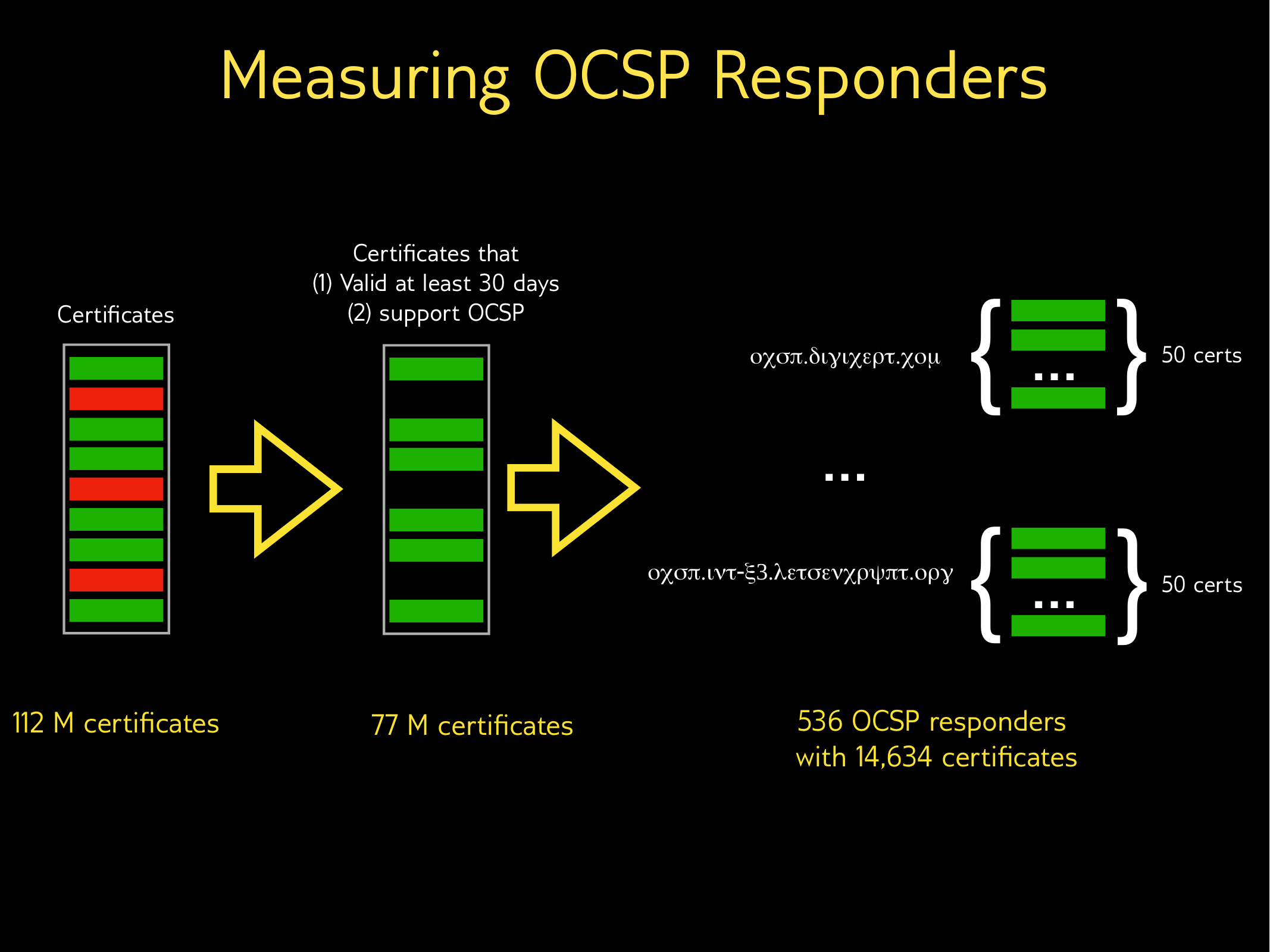

# Measuring OCSP Responders
Certificates that
(1) Valid at least 30 days
(2) support OCSP

77 M certificates
{
}

…

50 certs

Certificates

112 M certificates
ocsp.digicert.com
…
ocsp.int-x3.letsencrypt.org

{
}

…

50 certs

536 OCSP responders
with 14,634 certificates
26